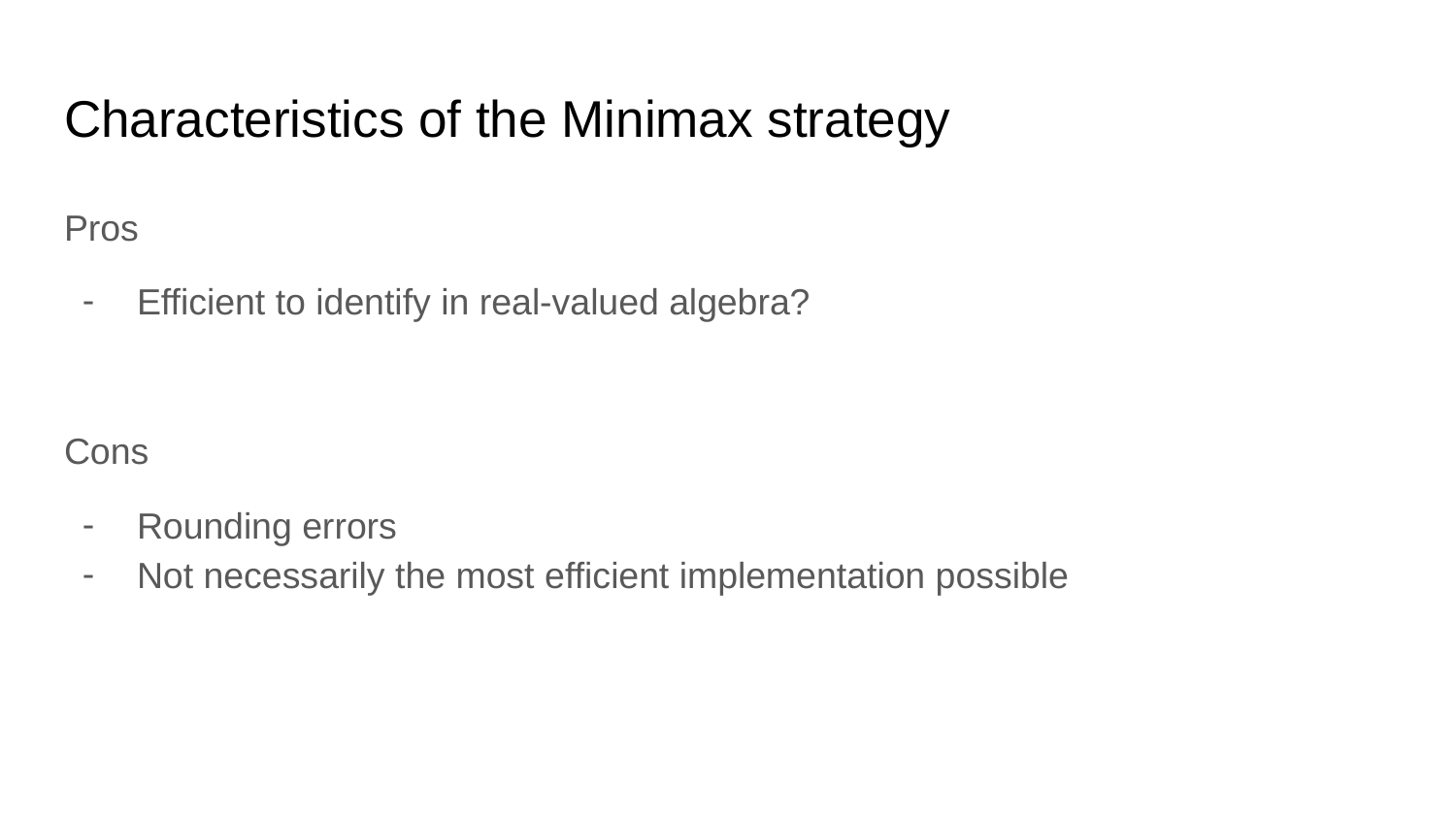

# Characteristics of the Minimax strategy
Pros
Efficient to identify in real-valued algebra?

Cons
Rounding errors
Not necessarily the most efficient implementation possible